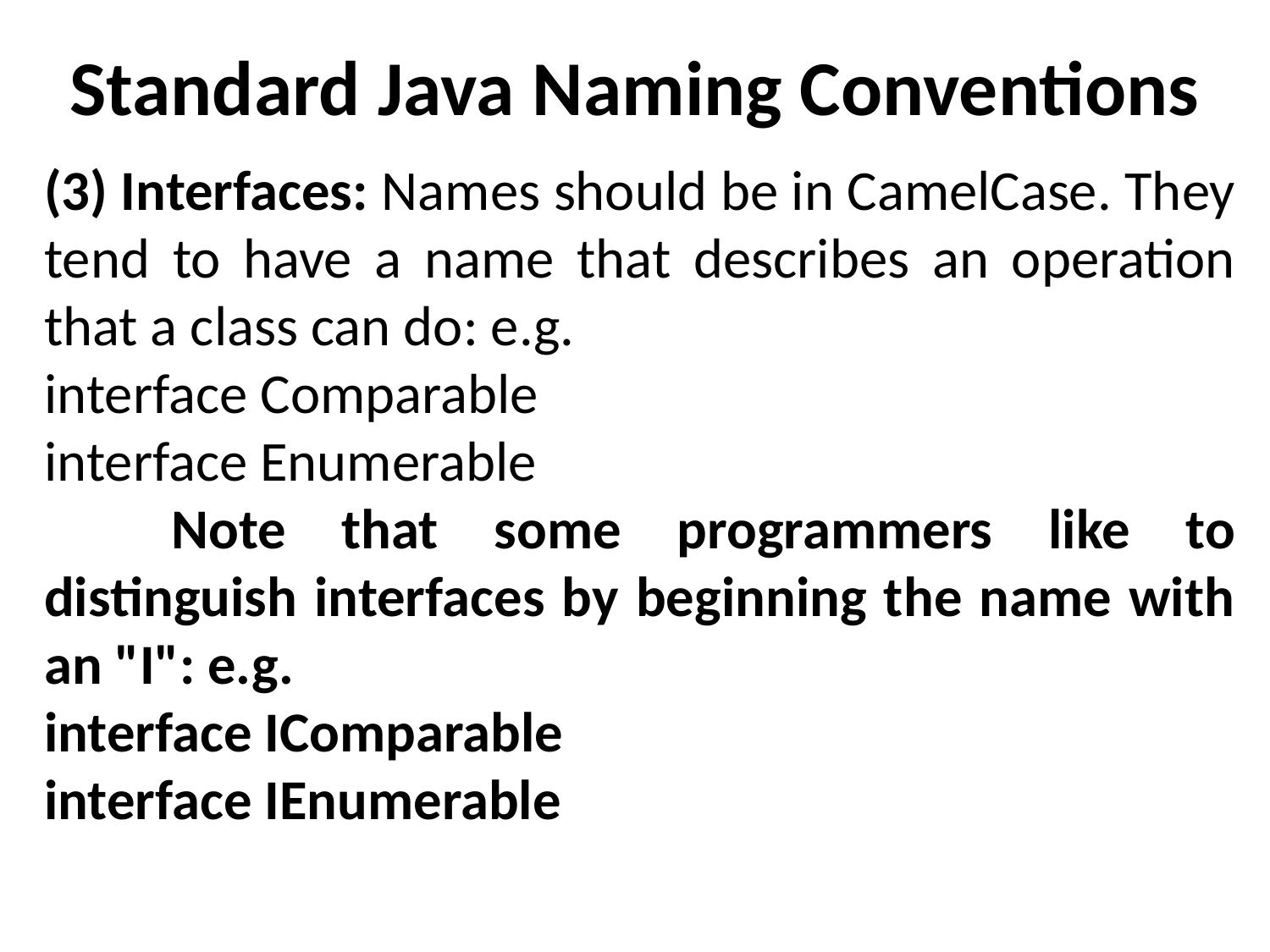

# Standard Java Naming Conventions
(3) Interfaces: Names should be in CamelCase. They tend to have a name that describes an operation that a class can do: e.g.
interface Comparable
interface Enumerable
	Note that some programmers like to distinguish interfaces by beginning the name with an "I": e.g.
interface IComparable
interface IEnumerable